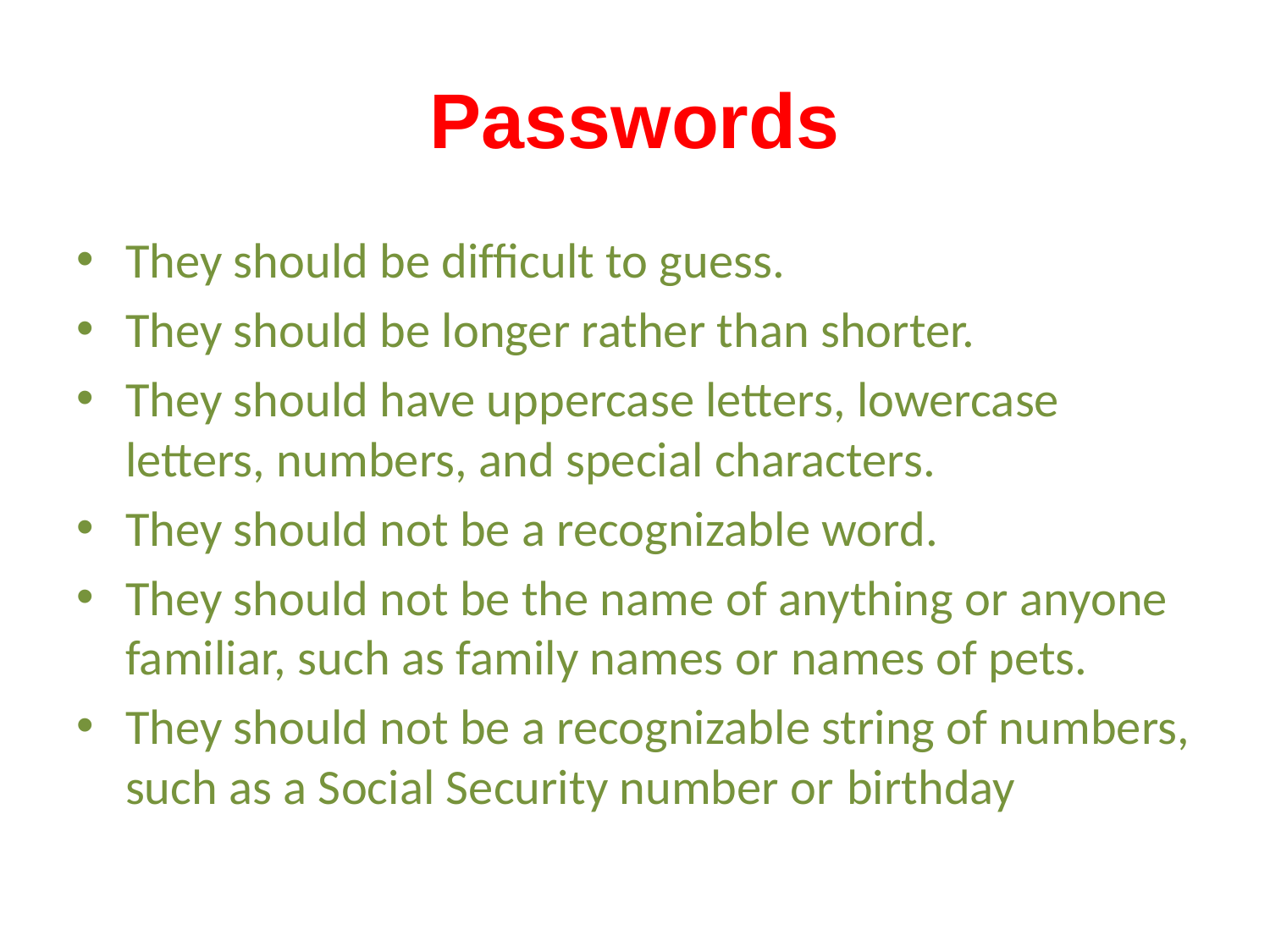

# Passwords
They should be difﬁcult to guess.
They should be longer rather than shorter.
They should have uppercase letters, lowercase letters, numbers, and special characters.
They should not be a recognizable word.
They should not be the name of anything or anyone  familiar, such as family names or names of pets.
They should not be a recognizable string of numbers, such as a Social Security number or birthday